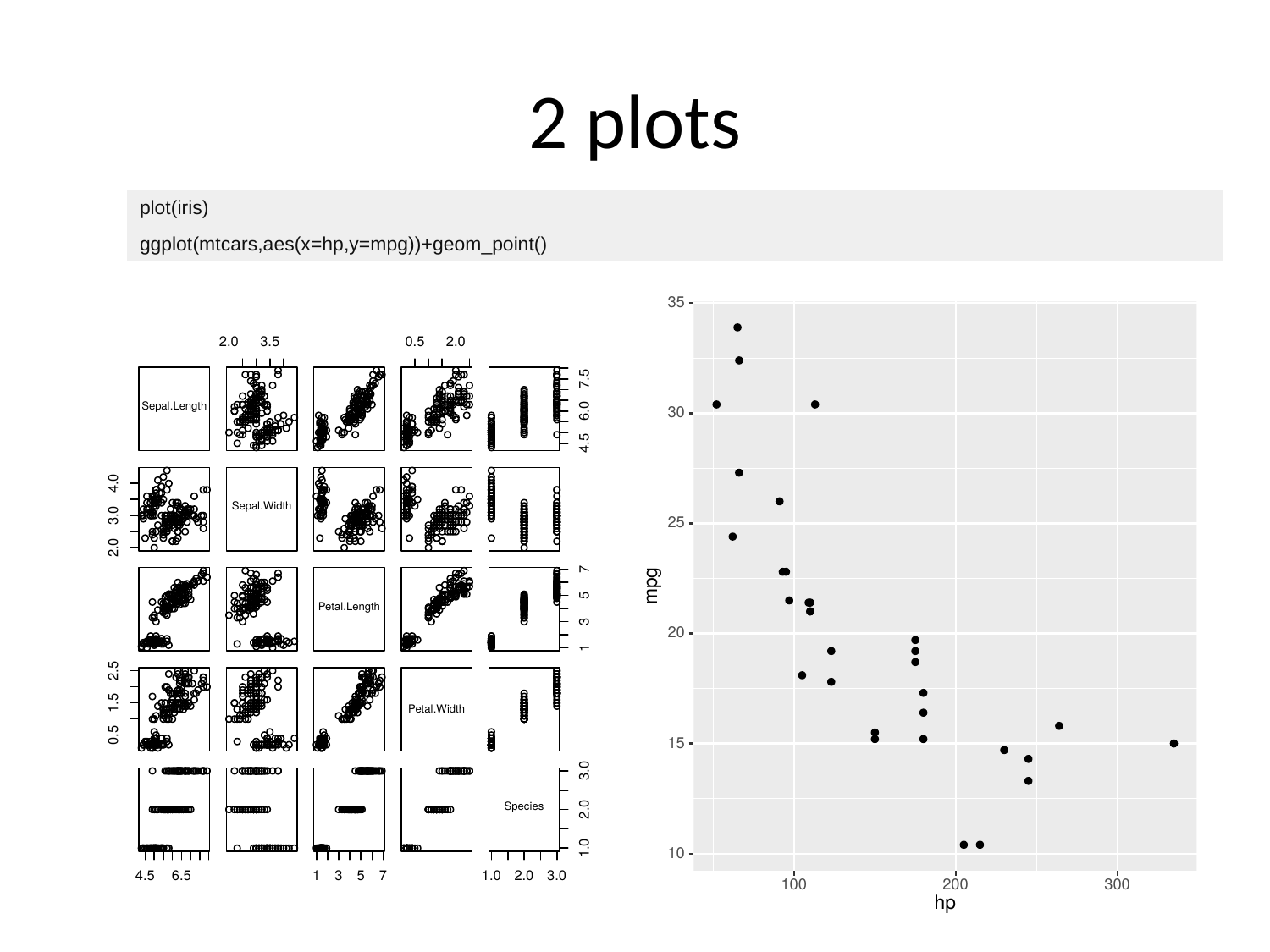

# 2 plots
|  | plot(iris) |
| --- | --- |
|  | ggplot(mtcars,aes(x=hp,y=mpg))+geom\_point() |

2.0
2.0
3.5
0.5

7.5

Sepal.Length

6.0

4.5

4.0

Sepal.Width

3.0

2.0

7

5

Petal.Length

3

1

2.5

1.5

Petal.Width

0.5

3.0

Species
2.0

1.0

2.0
6.5
3
1.0
3.0
4.5
5
1
7

35

30

25

mpg

20

15

10

200
100
300
hp